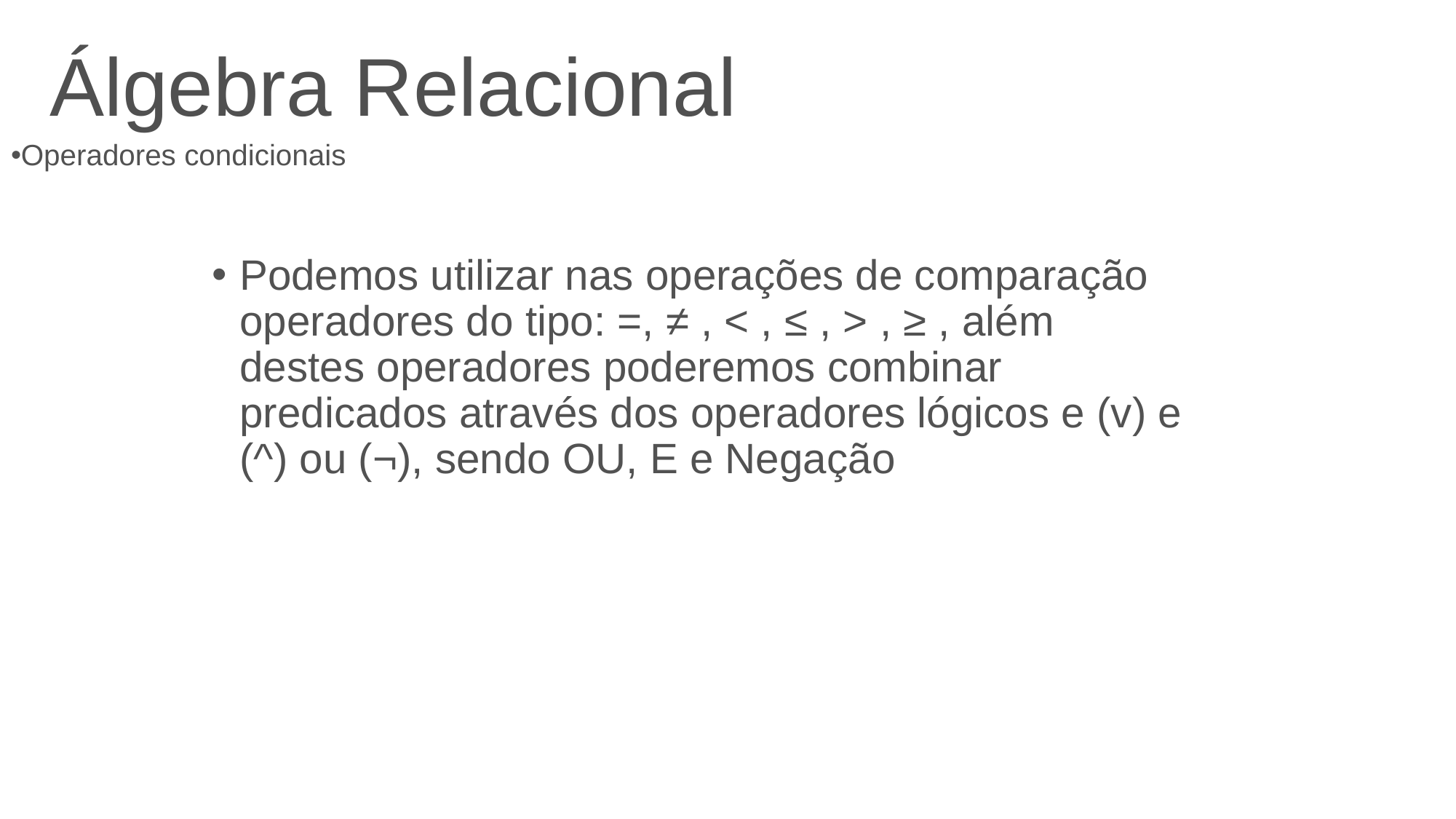

# Álgebra Relacional
Operadores condicionais
Podemos utilizar nas operações de comparação operadores do tipo: =, ≠ , < , ≤ , > , ≥ , além destes operadores poderemos combinar predicados através dos operadores lógicos e (v) e (^) ou (¬), sendo OU, E e Negação